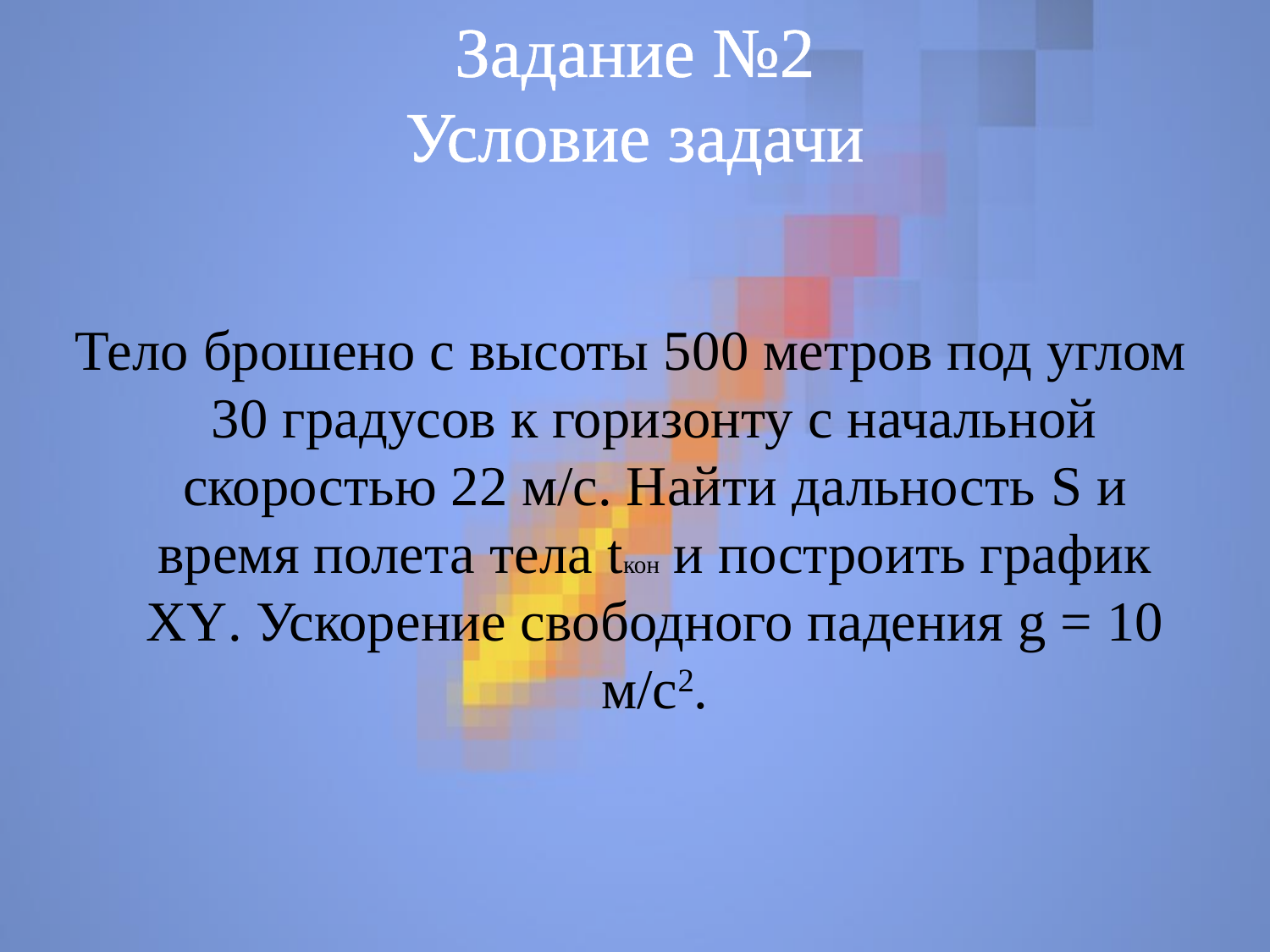

Задание №2
Условие задачи
#
Тело брошено с высоты 500 метров под углом 30 градусов к горизонту с начальной скоростью 22 м/с. Найти дальность S и время полета тела tкон и построить график XY. Ускорение свободного падения g = 10 м/с2.